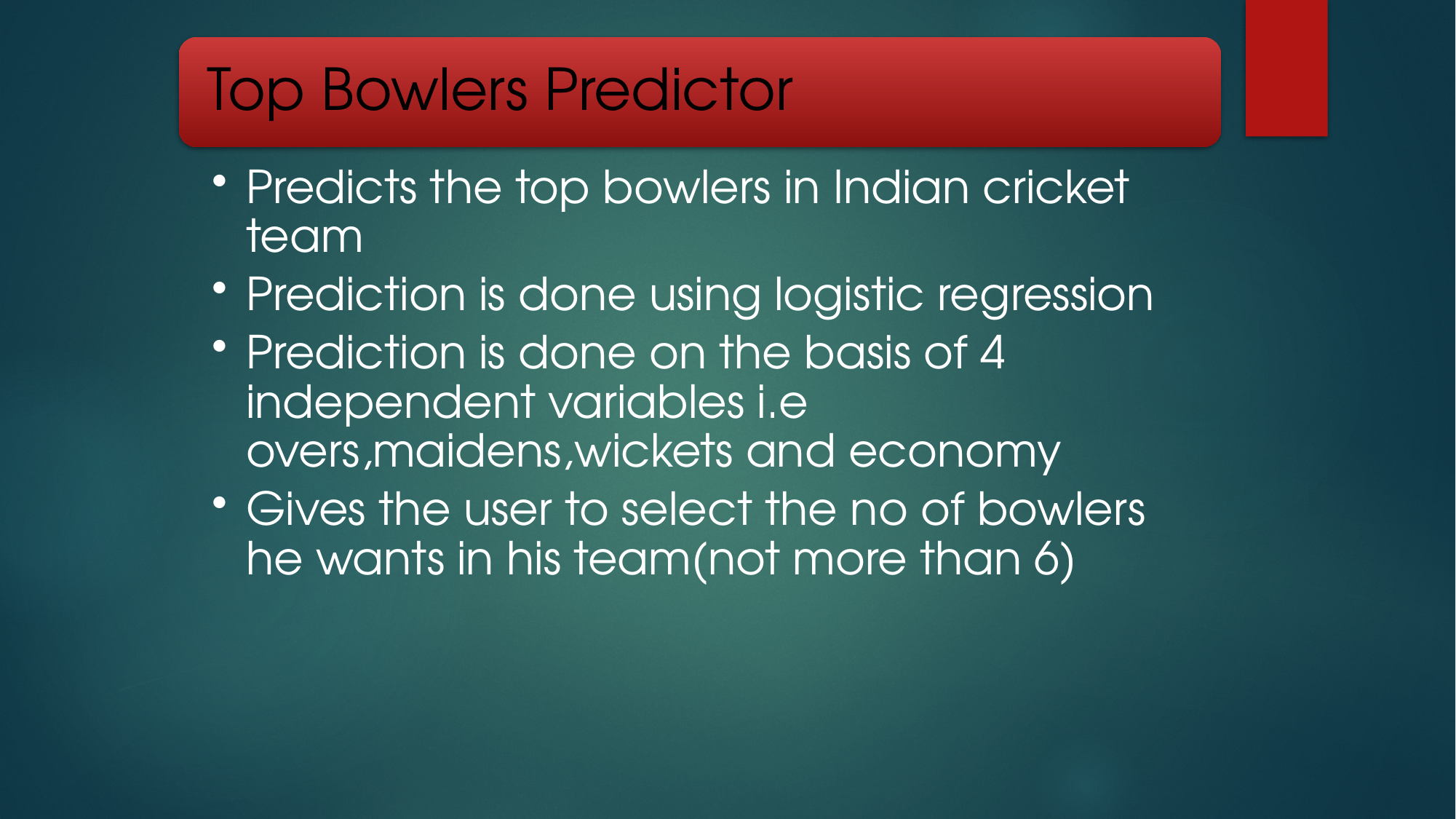

Top Bowlers Predictor
Predicts the top bowlers in Indian cricket team
Prediction is done using logistic regression
Prediction is done on the basis of 4 independent variables i.e overs,maidens,wickets and economy
Gives the user to select the no of bowlers he wants in his team(not more than 6)